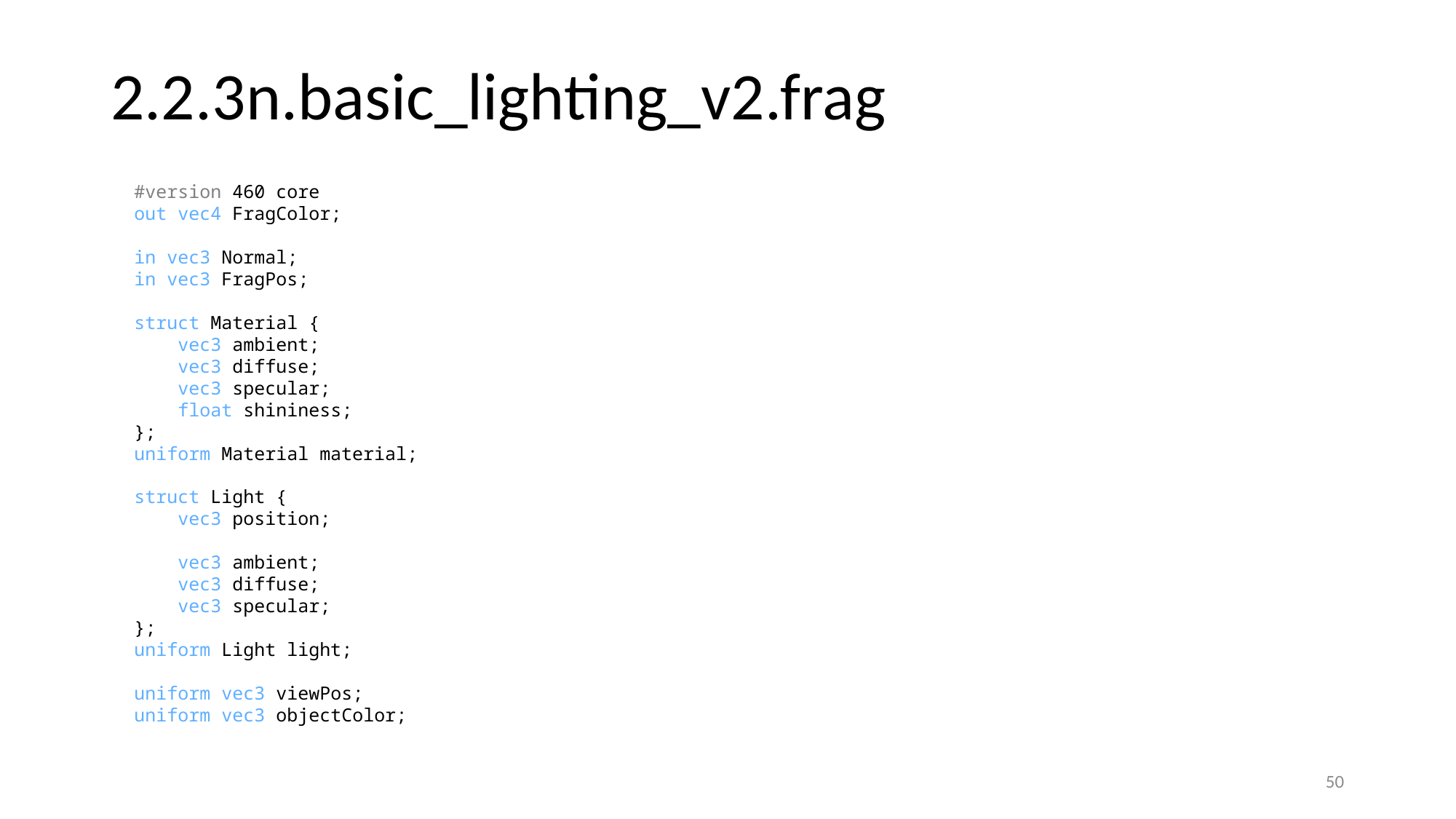

# 2.2.3n.basic_lighting_v2.frag
#version 460 core
out vec4 FragColor;

in vec3 Normal;
in vec3 FragPos;

struct Material {
    vec3 ambient;
    vec3 diffuse;
    vec3 specular;
    float shininess;
};
uniform Material material;

struct Light {
    vec3 position;

    vec3 ambient;
    vec3 diffuse;
    vec3 specular;
};
uniform Light light;

uniform vec3 viewPos;
uniform vec3 objectColor;
50